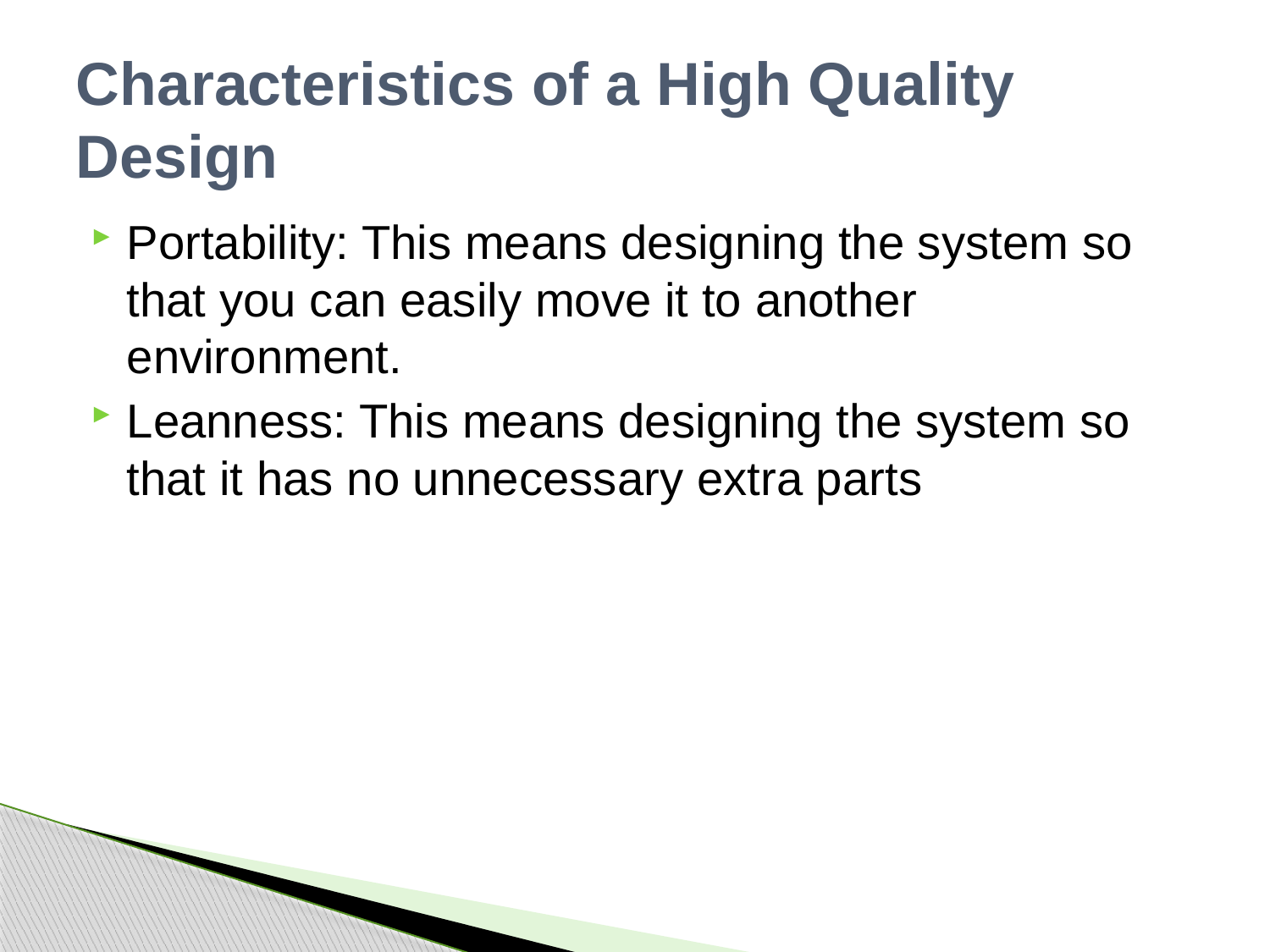

# Characteristics of a High Quality Design
Portability: This means designing the system so that you can easily move it to another environment.
Leanness: This means designing the system so that it has no unnecessary extra parts